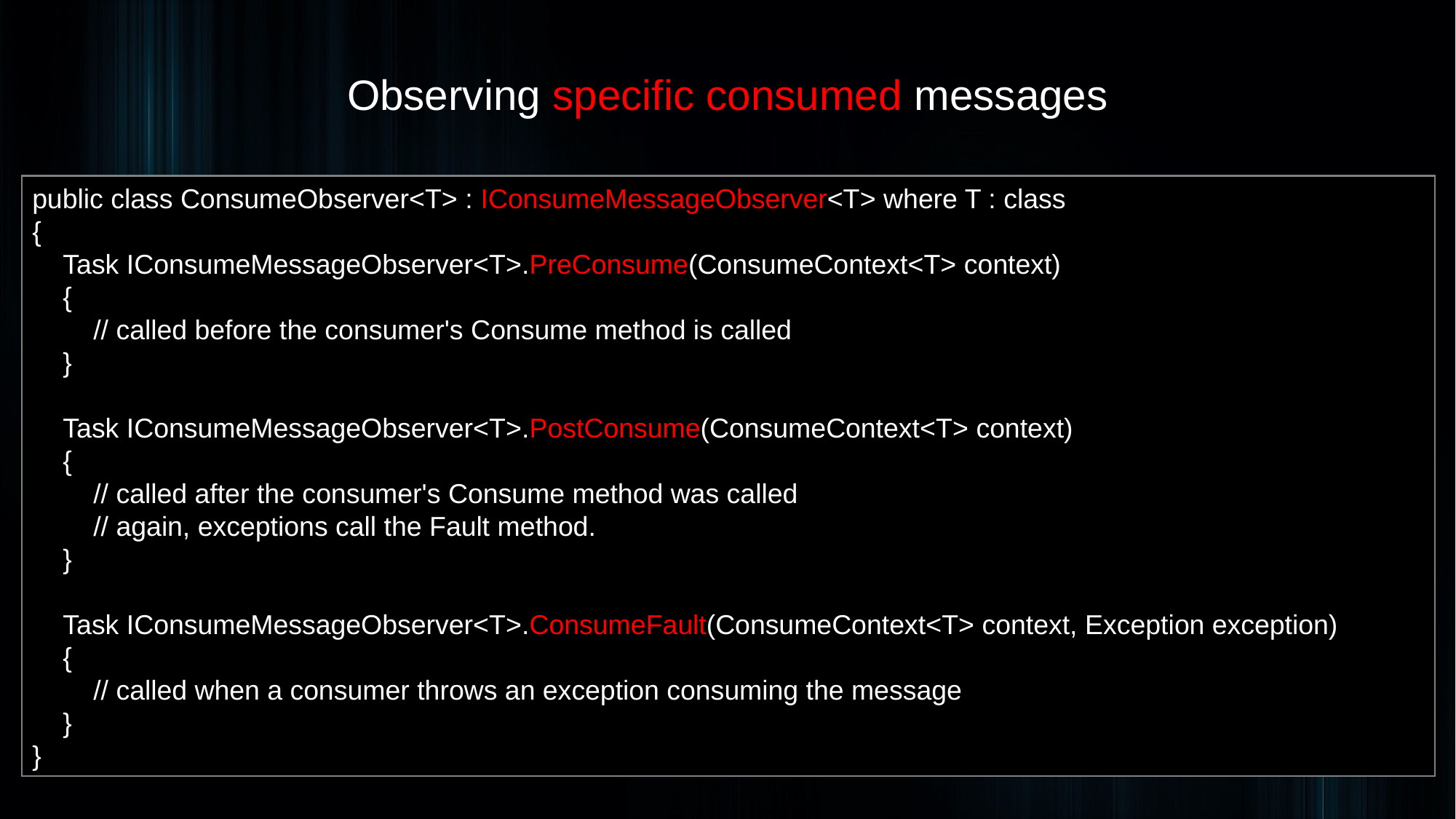

Observing specific consumed messages
public class ConsumeObserver<T> : IConsumeMessageObserver<T> where T : class
{
    Task IConsumeMessageObserver<T>.PreConsume(ConsumeContext<T> context)
    {
        // called before the consumer's Consume method is called
    }

    Task IConsumeMessageObserver<T>.PostConsume(ConsumeContext<T> context)
    {
        // called after the consumer's Consume method was called
        // again, exceptions call the Fault method.
    }

    Task IConsumeMessageObserver<T>.ConsumeFault(ConsumeContext<T> context, Exception exception)
    {
        // called when a consumer throws an exception consuming the message
    }
}